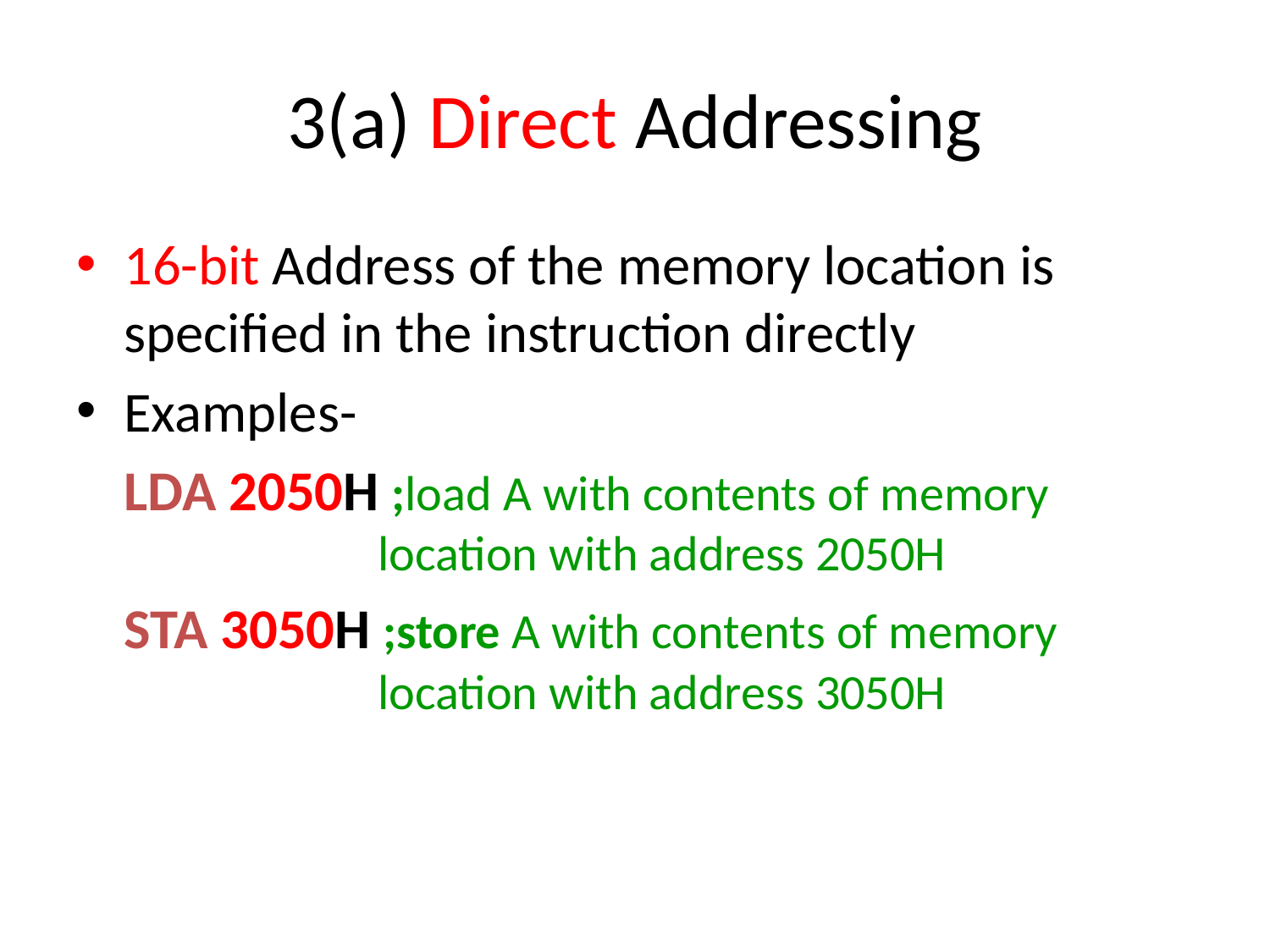

# 3(a) Direct Addressing
16-bit Address of the memory location is specified in the instruction directly
Examples-
	LDA 2050H ;load A with contents of memory 			location with address 2050H
	STA 3050H ;store A with contents of memory 			location with address 3050H